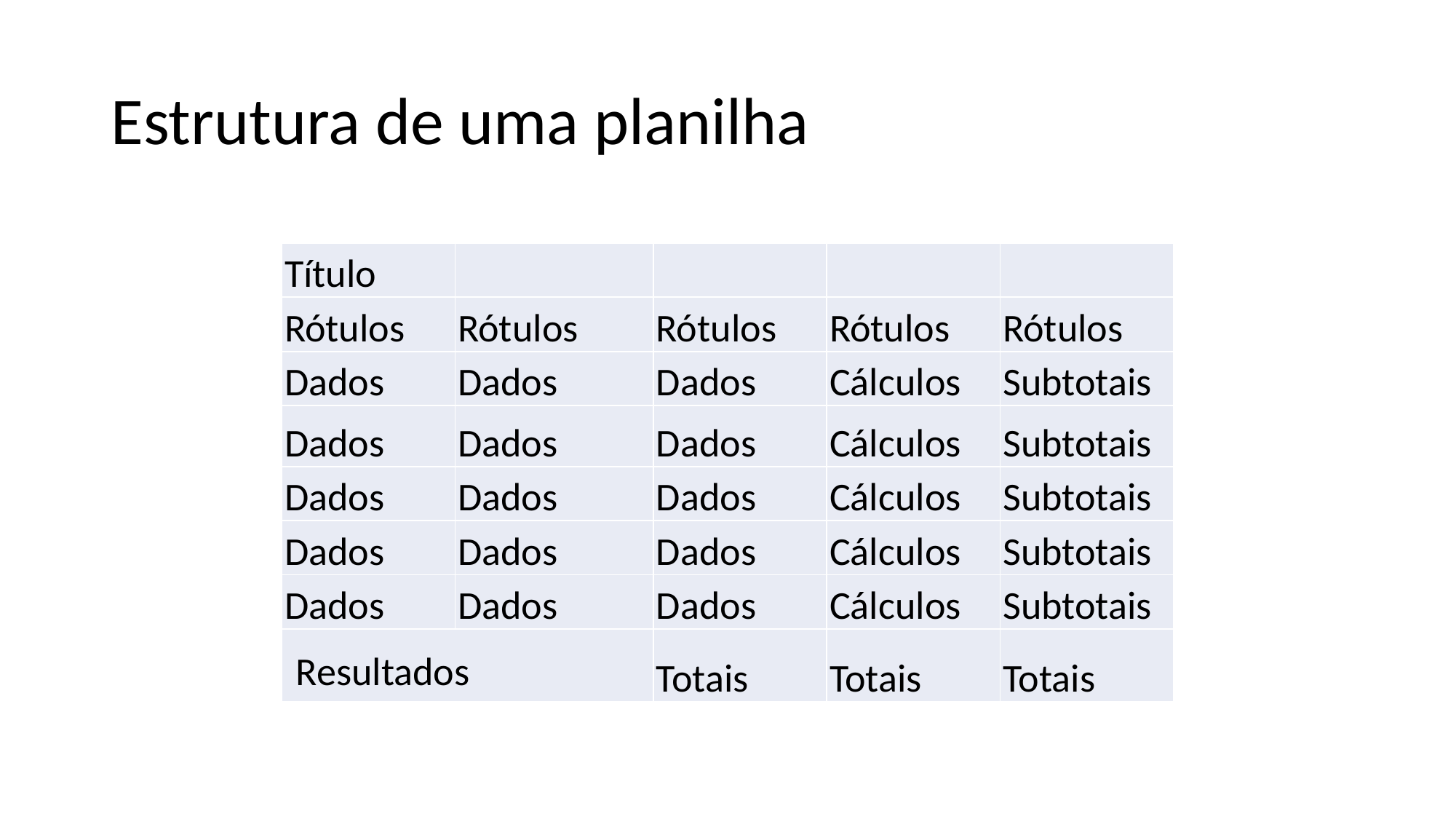

# Estrutura de uma planilha
| Título |  |  |  |  |
| --- | --- | --- | --- | --- |
| Rótulos | Rótulos | Rótulos | Rótulos | Rótulos |
| Dados | Dados | Dados | Cálculos | Subtotais |
| Dados | Dados | Dados | Cálculos | Subtotais |
| Dados | Dados | Dados | Cálculos | Subtotais |
| Dados | Dados | Dados | Cálculos | Subtotais |
| Dados | Dados | Dados | Cálculos | Subtotais |
| Resultados |  | Totais | Totais | Totais |